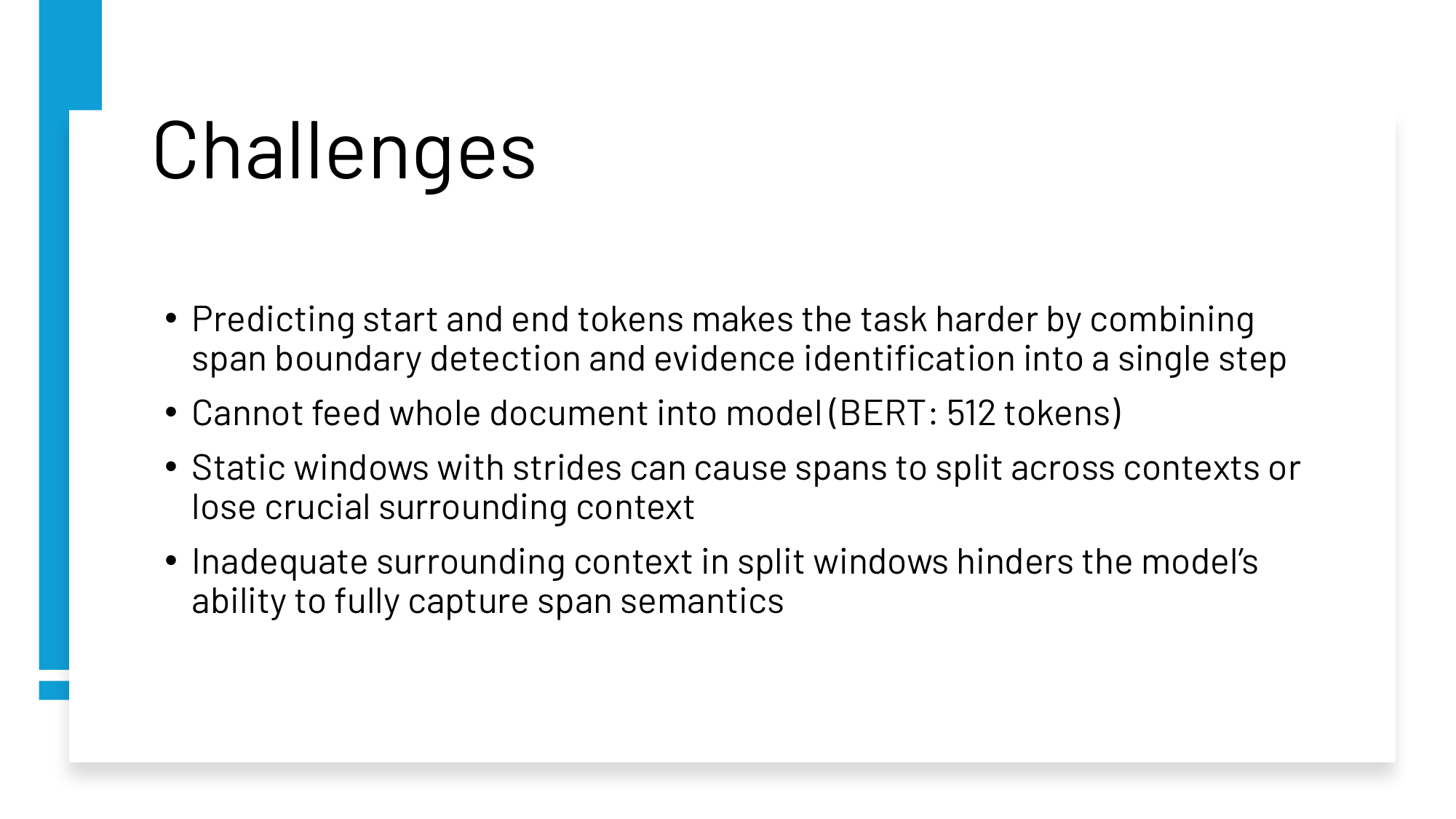

# Challenges

Predicting start and end tokens makes the task harder by combining span boundary detection and evidence identification into a single step
Cannot feed whole document into model (BERT: 512 tokens)
Static windows with strides can cause spans to split across contexts or lose crucial surrounding context
Inadequate surrounding context in split windows hinders the model’s ability to fully capture span semantics